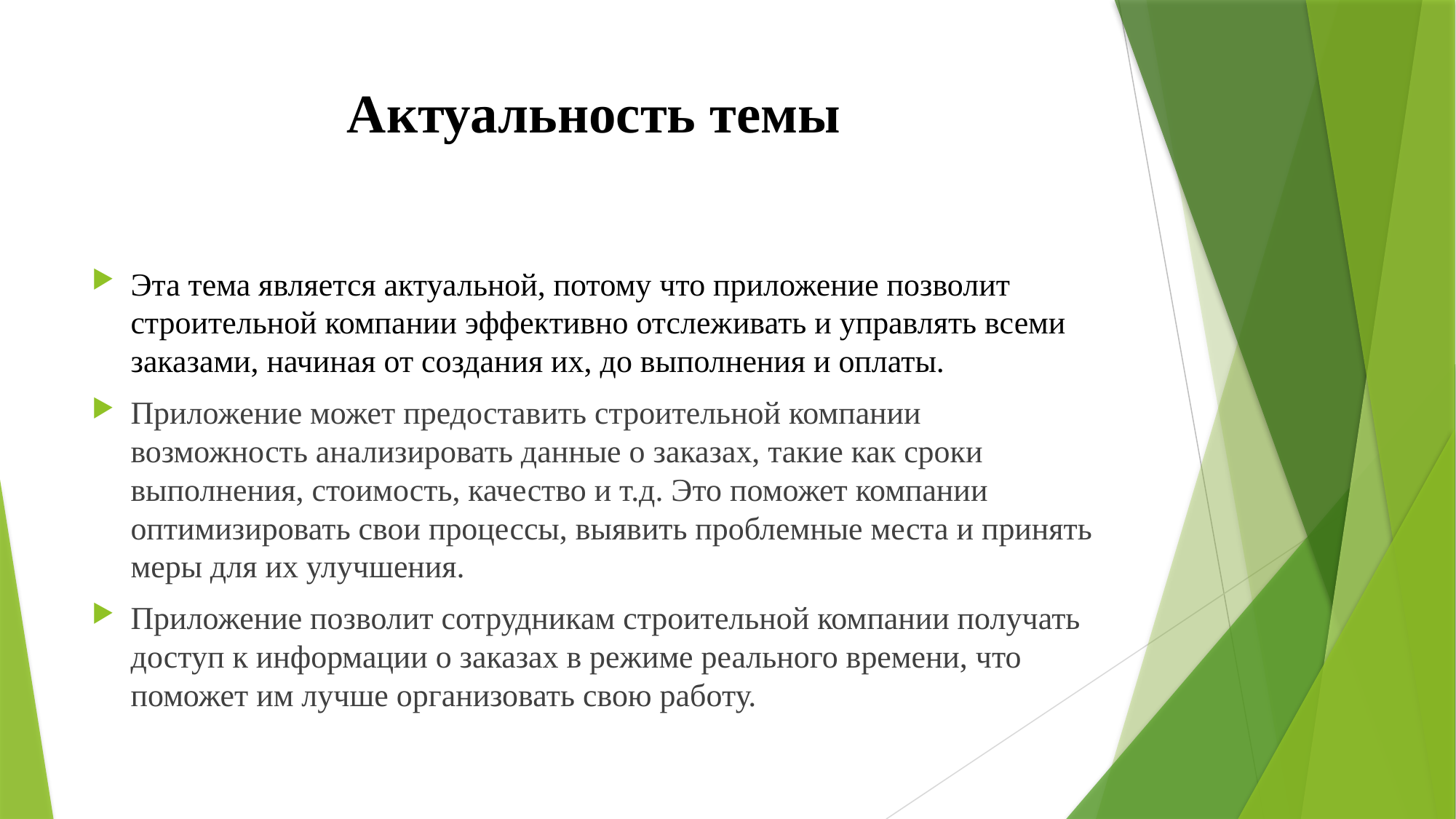

# Актуальность темы
Эта тема является актуальной, потому что приложение позволит строительной компании эффективно отслеживать и управлять всеми заказами, начиная от создания их, до выполнения и оплаты.
Приложение может предоставить строительной компании возможность анализировать данные о заказах, такие как сроки выполнения, стоимость, качество и т.д. Это поможет компании оптимизировать свои процессы, выявить проблемные места и принять меры для их улучшения.
Приложение позволит сотрудникам строительной компании получать доступ к информации о заказах в режиме реального времени, что поможет им лучше организовать свою работу.